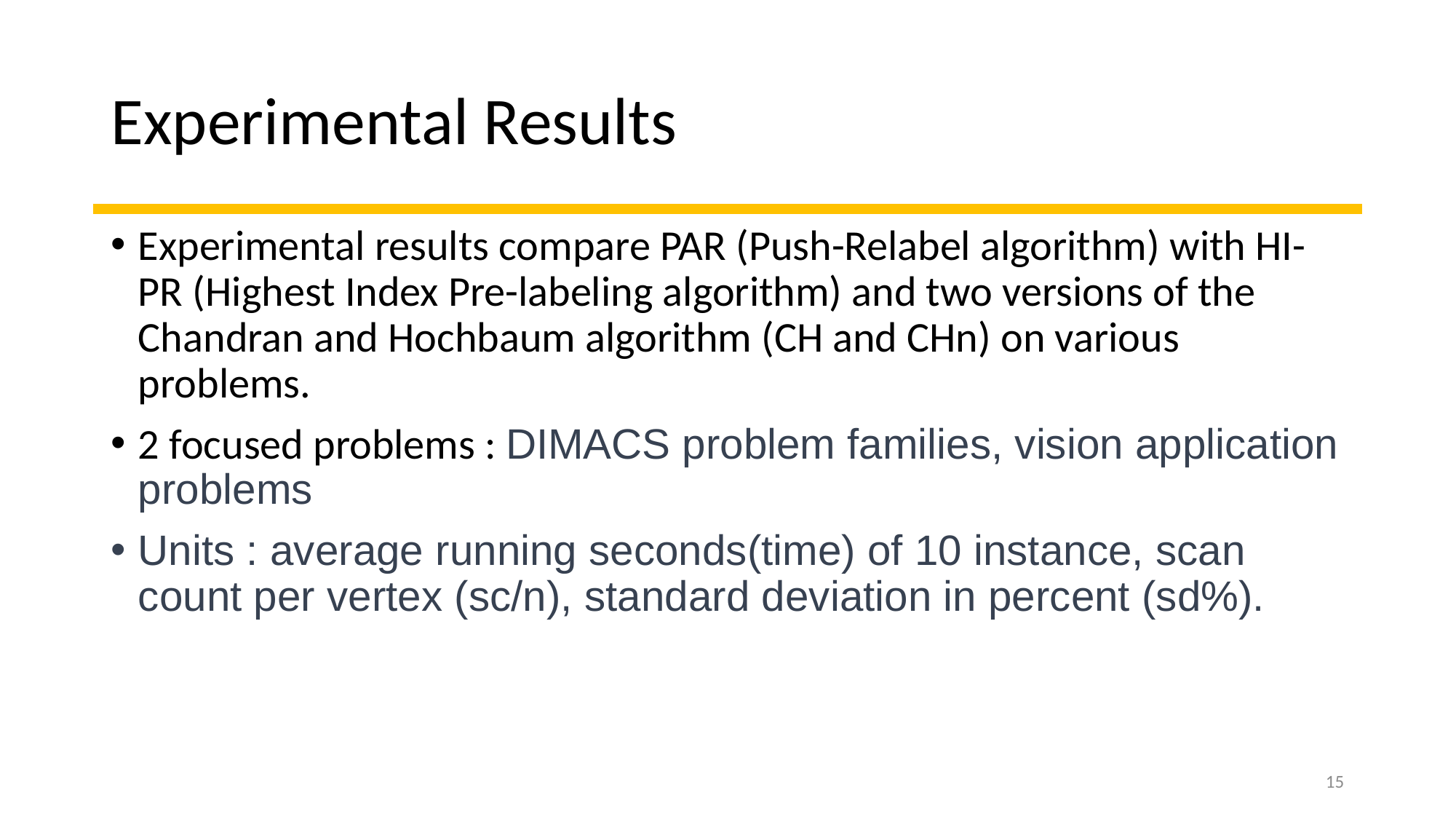

# Experimental Results
Experimental results compare PAR (Push-Relabel algorithm) with HI-PR (Highest Index Pre-labeling algorithm) and two versions of the Chandran and Hochbaum algorithm (CH and CHn) on various problems.
2 focused problems : DIMACS problem families, vision application problems
Units : average running seconds(time) of 10 instance, scan count per vertex (sc/n), standard deviation in percent (sd%).

15